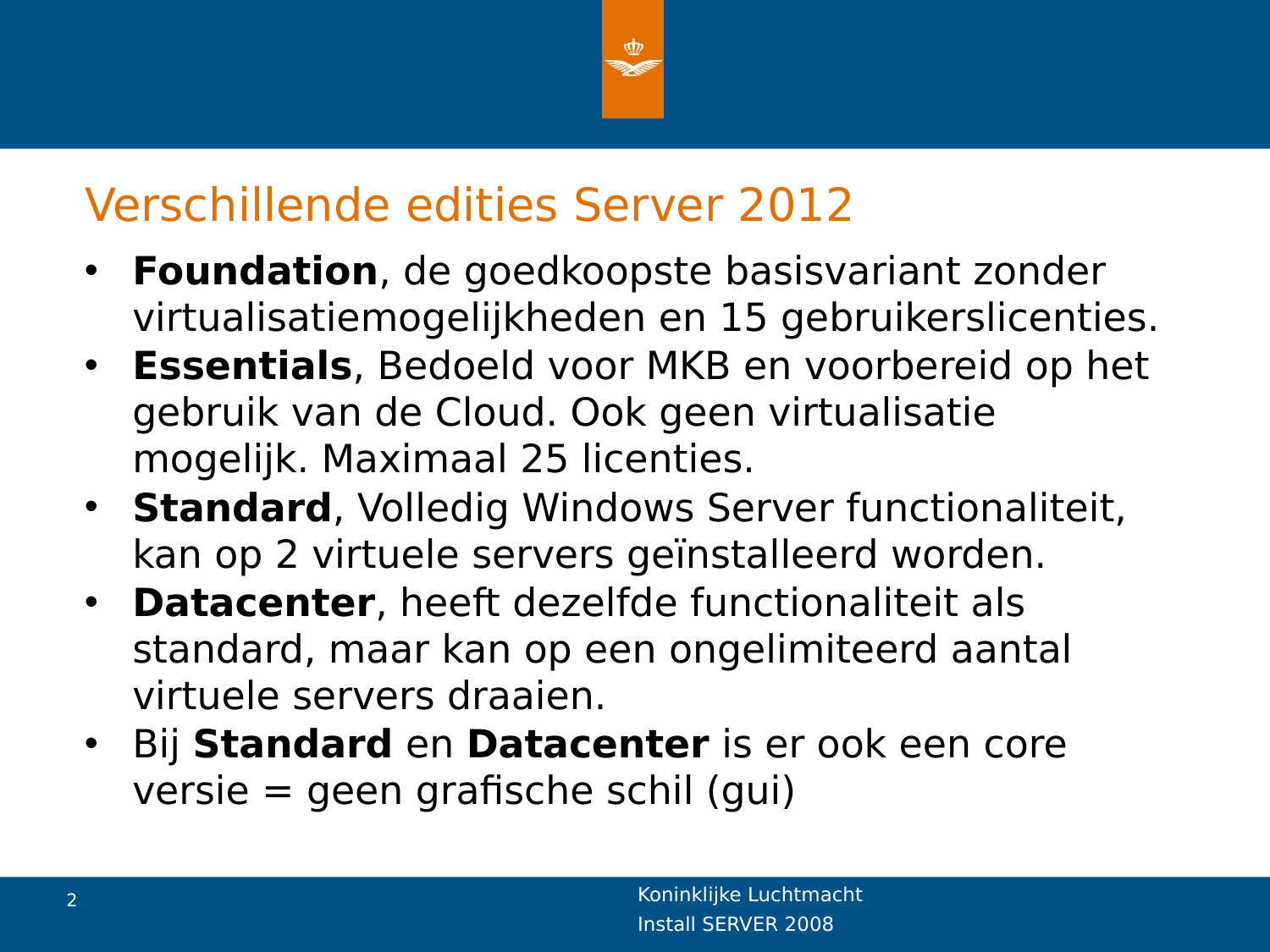

# Verschillende edities Server 2012
Foundation, de goedkoopste basisvariant zonder virtualisatiemogelijkheden en 15 gebruikerslicenties.
Essentials, Bedoeld voor MKB en voorbereid op het gebruik van de Cloud. Ook geen virtualisatie mogelijk. Maximaal 25 licenties.
Standard, Volledig Windows Server functionaliteit, kan op 2 virtuele servers geïnstalleerd worden.
Datacenter, heeft dezelfde functionaliteit als standard, maar kan op een ongelimiteerd aantal virtuele servers draaien.
Bij Standard en Datacenter is er ook een core versie = geen grafische schil (gui)